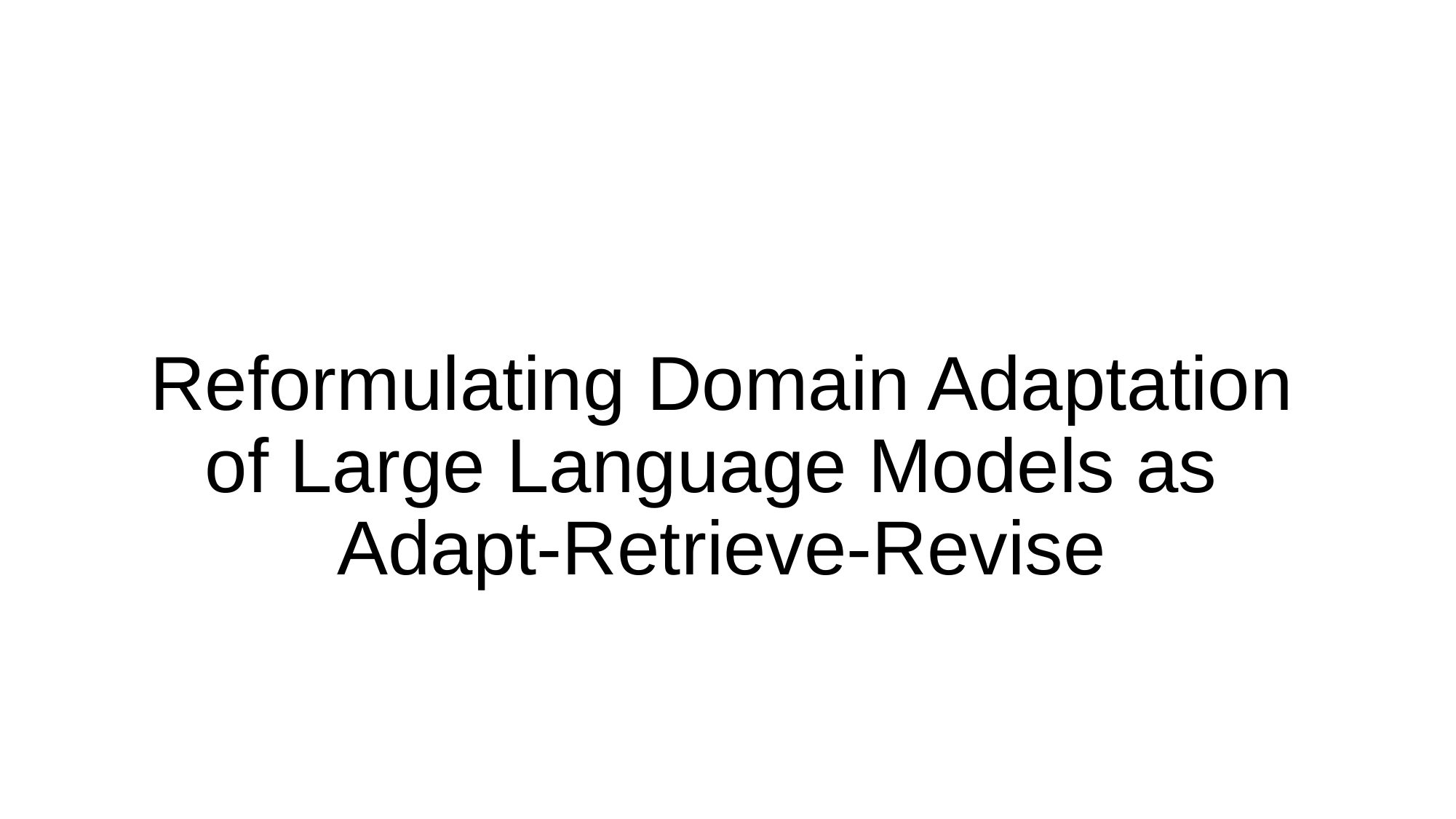

# Reformulating Domain Adaptation of Large Language Models as  Adapt-Retrieve-Revise